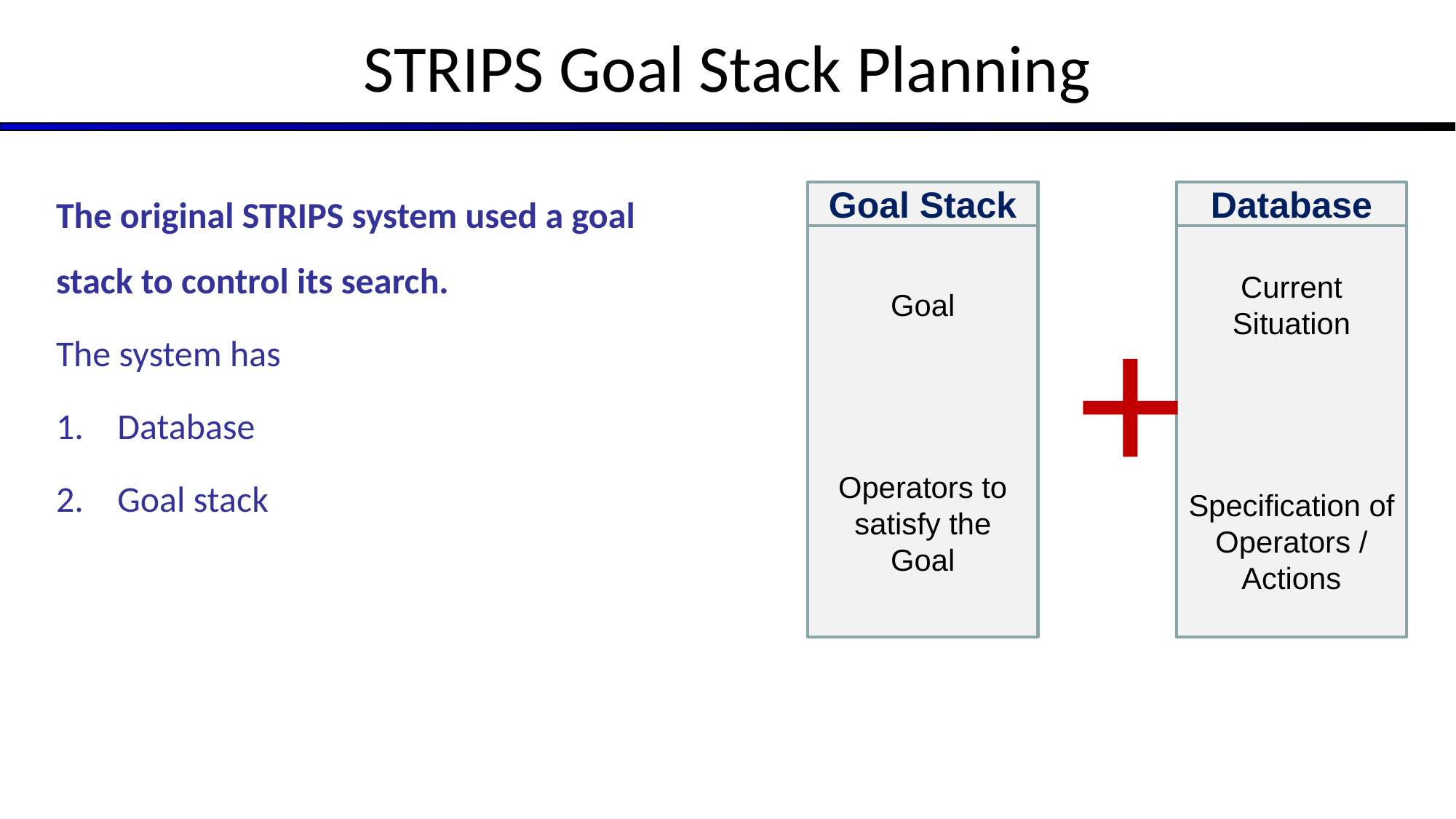

# STRIPS Goal Stack Planning
The original STRIPS system used a goal stack to control its search.
The system has
Database
Goal stack
Goal Stack
Database
Goal

Operators to satisfy the Goal
Current Situation

Specification of
Operators / Actions
+